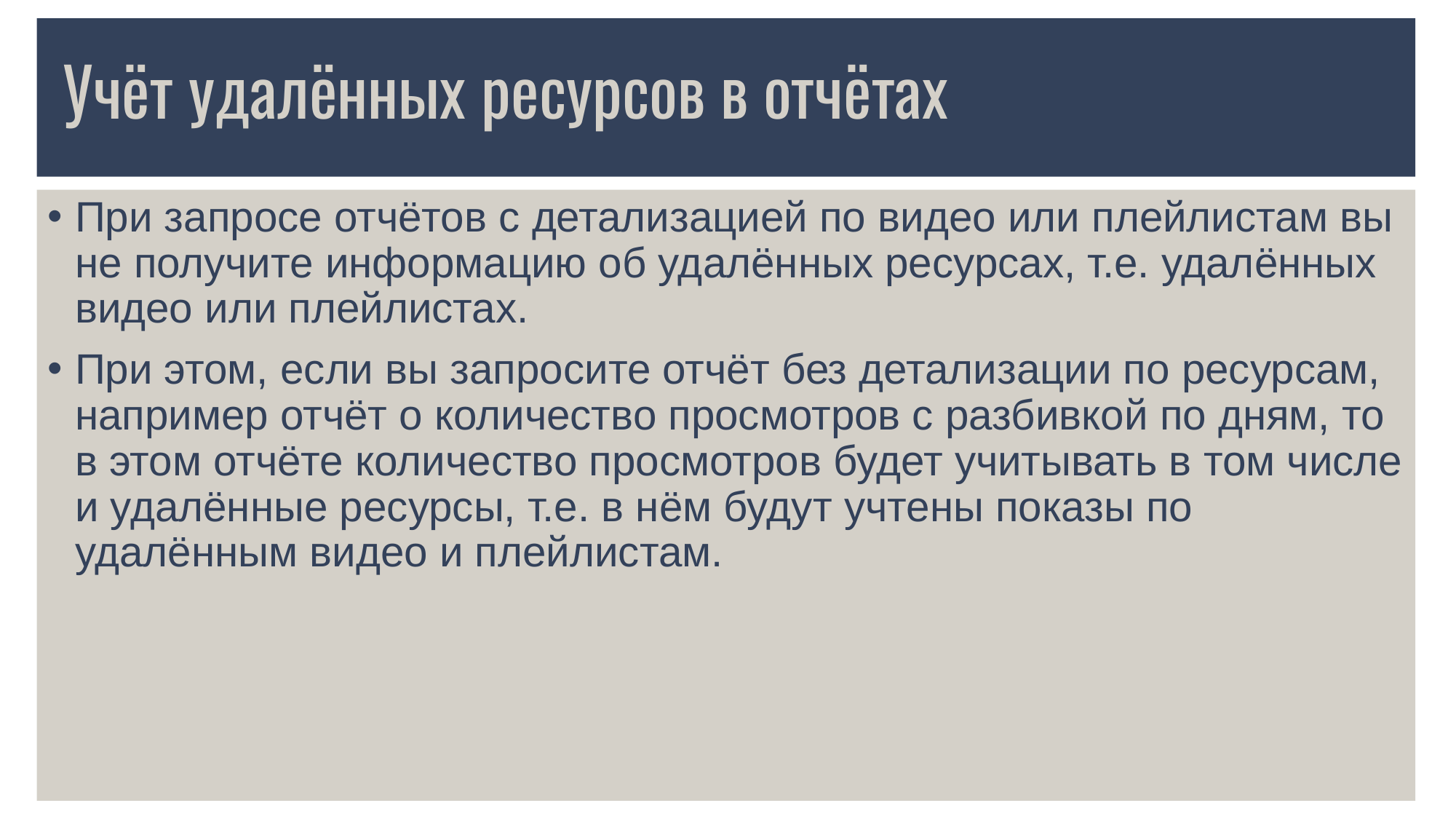

# Учёт удалённых ресурсов в отчётах
При запросе отчётов с детализацией по видео или плейлистам вы не получите информацию об удалённых ресурсах, т.е. удалённых видео или плейлистах.
При этом, если вы запросите отчёт без детализации по ресурсам, например отчёт о количество просмотров с разбивкой по дням, то в этом отчёте количество просмотров будет учитывать в том числе и удалённые ресурсы, т.е. в нём будут учтены показы по удалённым видео и плейлистам.